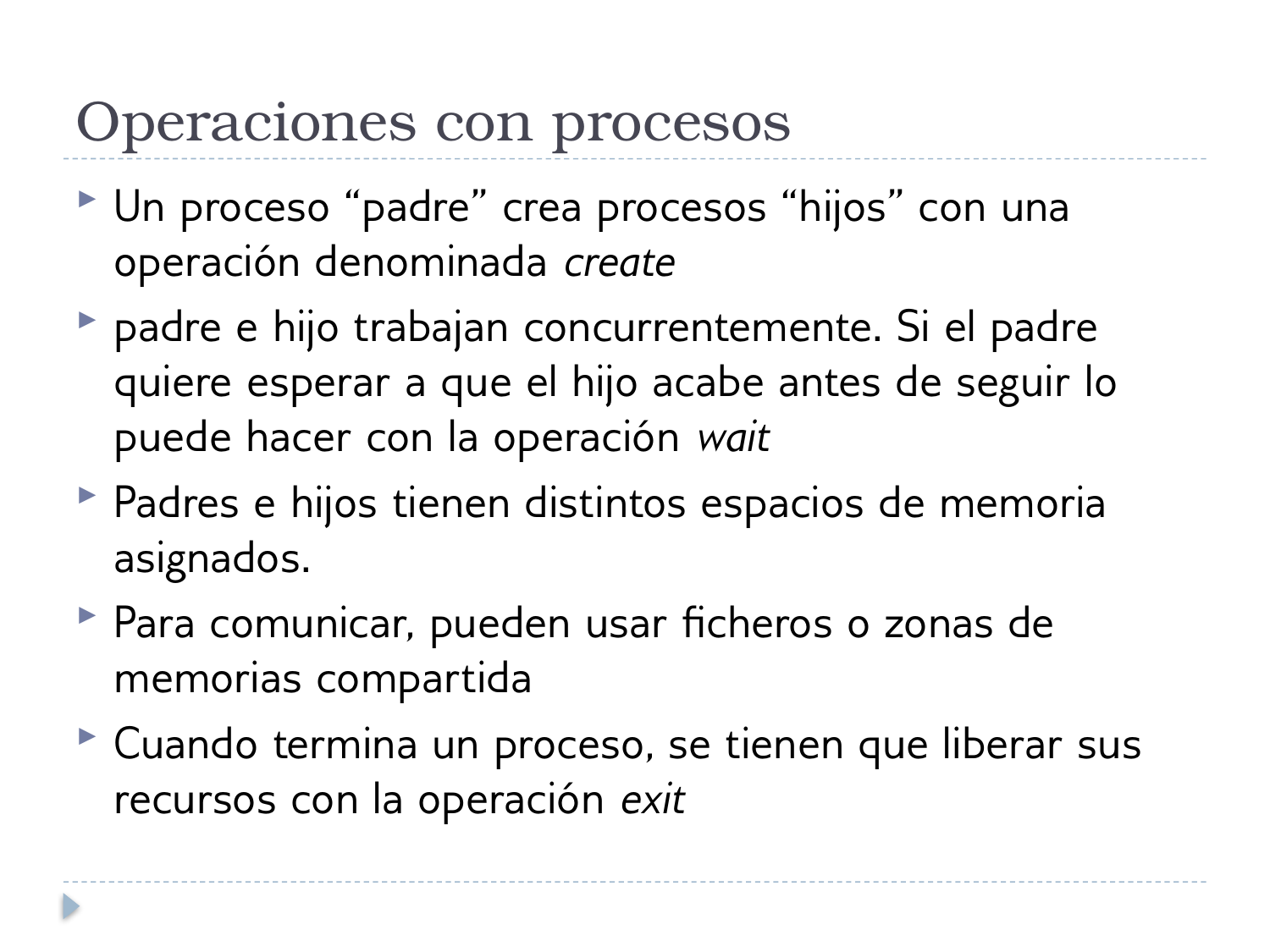

# Operaciones con procesos
Un proceso “padre” crea procesos “hijos” con una operación denominada create
padre e hijo trabajan concurrentemente. Si el padre quiere esperar a que el hijo acabe antes de seguir lo puede hacer con la operación wait
Padres e hijos tienen distintos espacios de memoria asignados.
Para comunicar, pueden usar ficheros o zonas de memorias compartida
Cuando termina un proceso, se tienen que liberar sus recursos con la operación exit